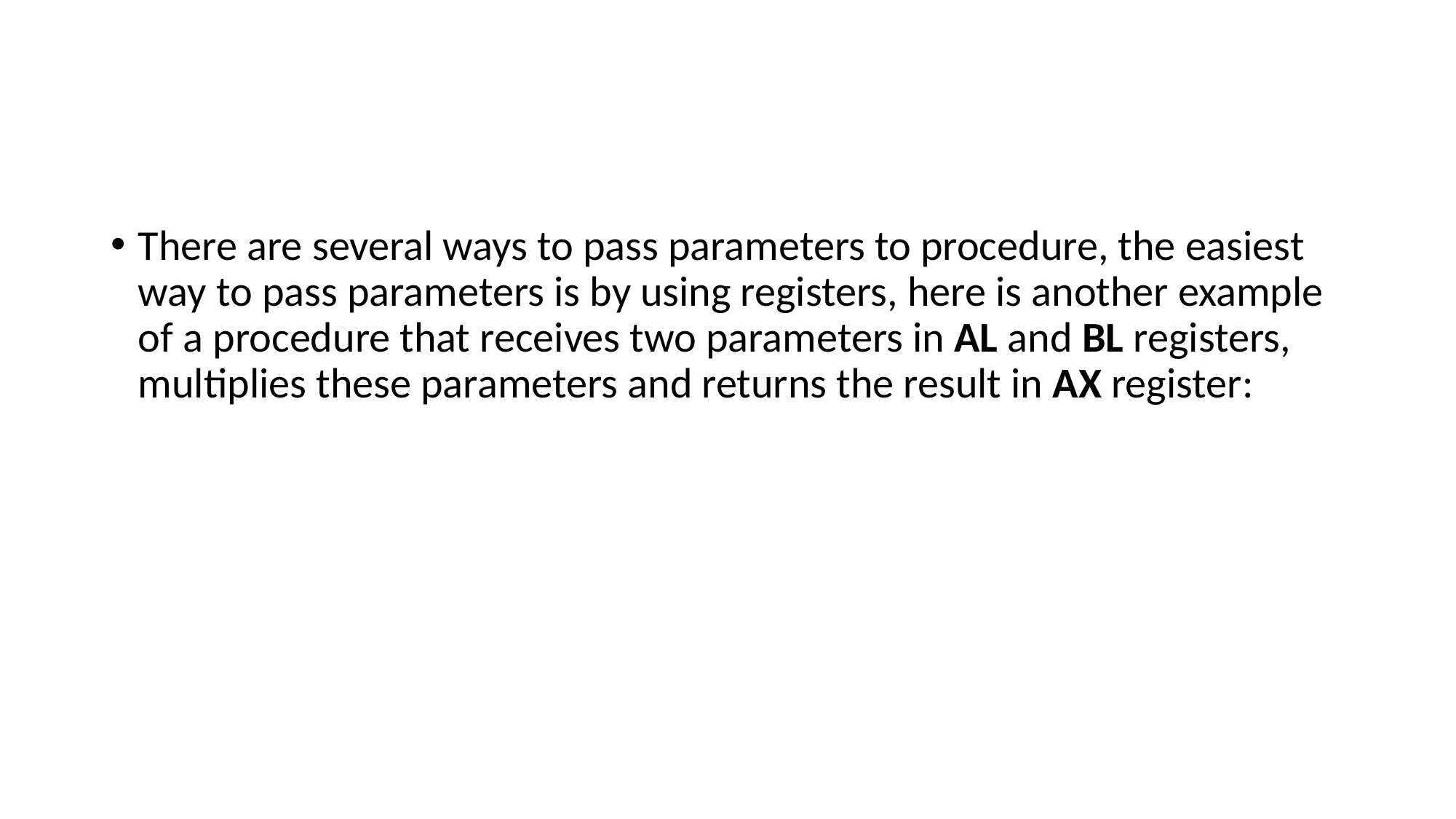

#
There are several ways to pass parameters to procedure, the easiest way to pass parameters is by using registers, here is another example of a procedure that receives two parameters in AL and BL registers, multiplies these parameters and returns the result in AX register: